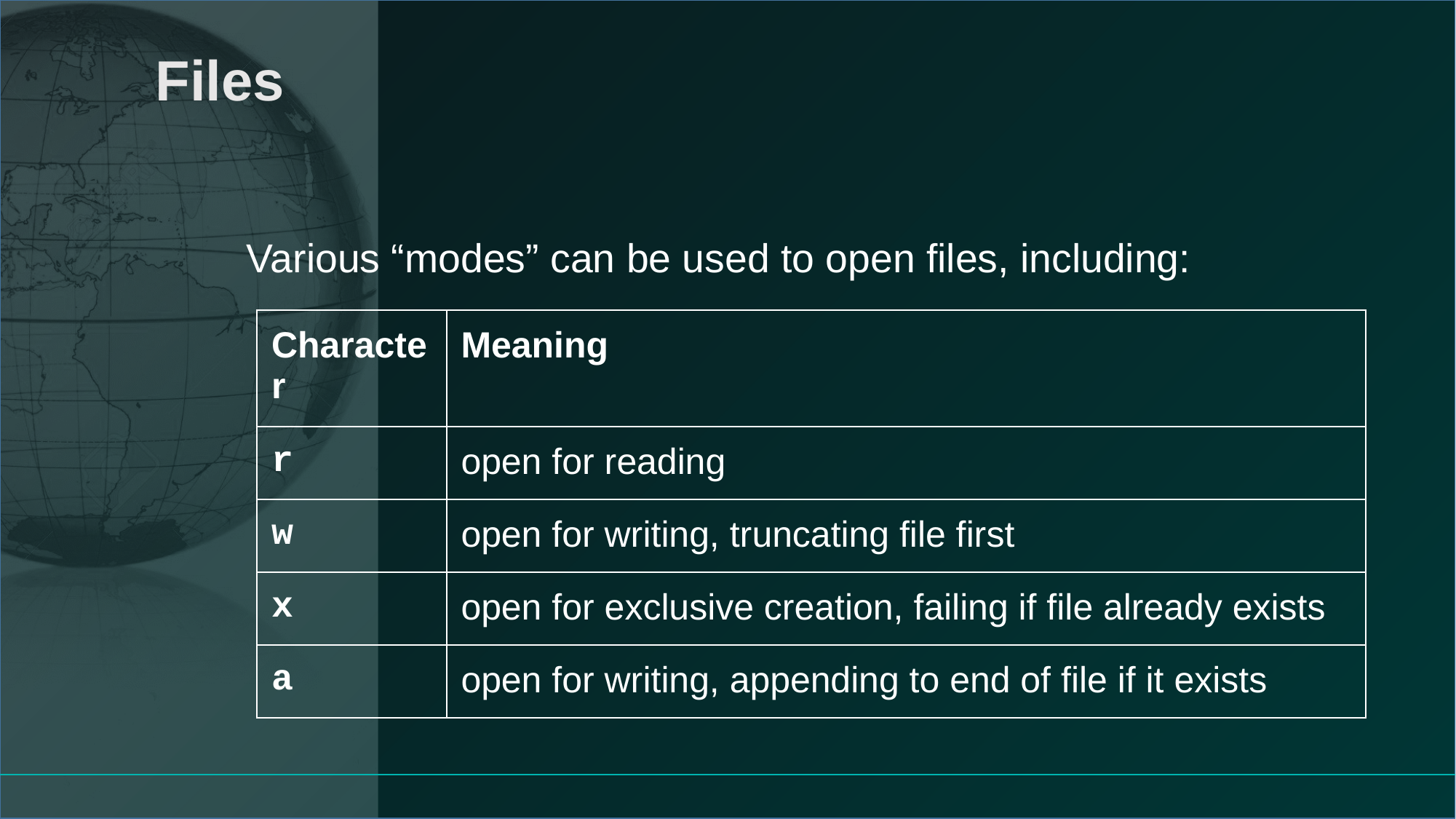

# Files
Various “modes” can be used to open files, including:
| Character | Meaning |
| --- | --- |
| r | open for reading |
| w | open for writing, truncating file first |
| x | open for exclusive creation, failing if file already exists |
| a | open for writing, appending to end of file if it exists |